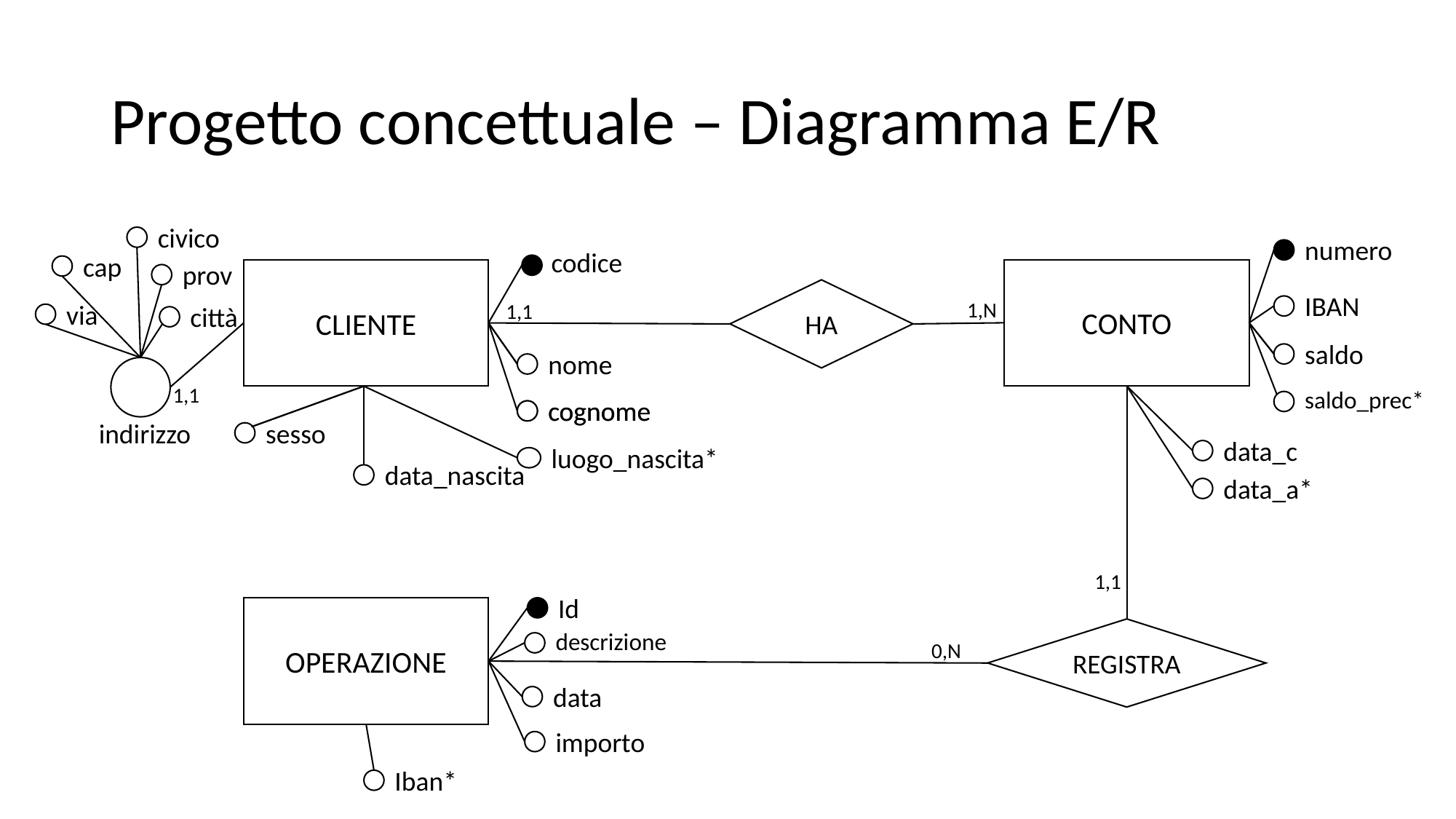

# Progetto concettuale – Diagramma E/R
civico

numero

codice

cap

prov

CONTO
CLIENTE
HA
IBAN

1,N
via

1,1
città

saldo

nome

1,1
saldo_prec*

cognome

cognome

indirizzo
sesso

data_c

luogo_nascita*

data_nascita

data_a*

1,1
Id

OPERAZIONE
REGISTRA
descrizione

0,N
data

importo

Iban*